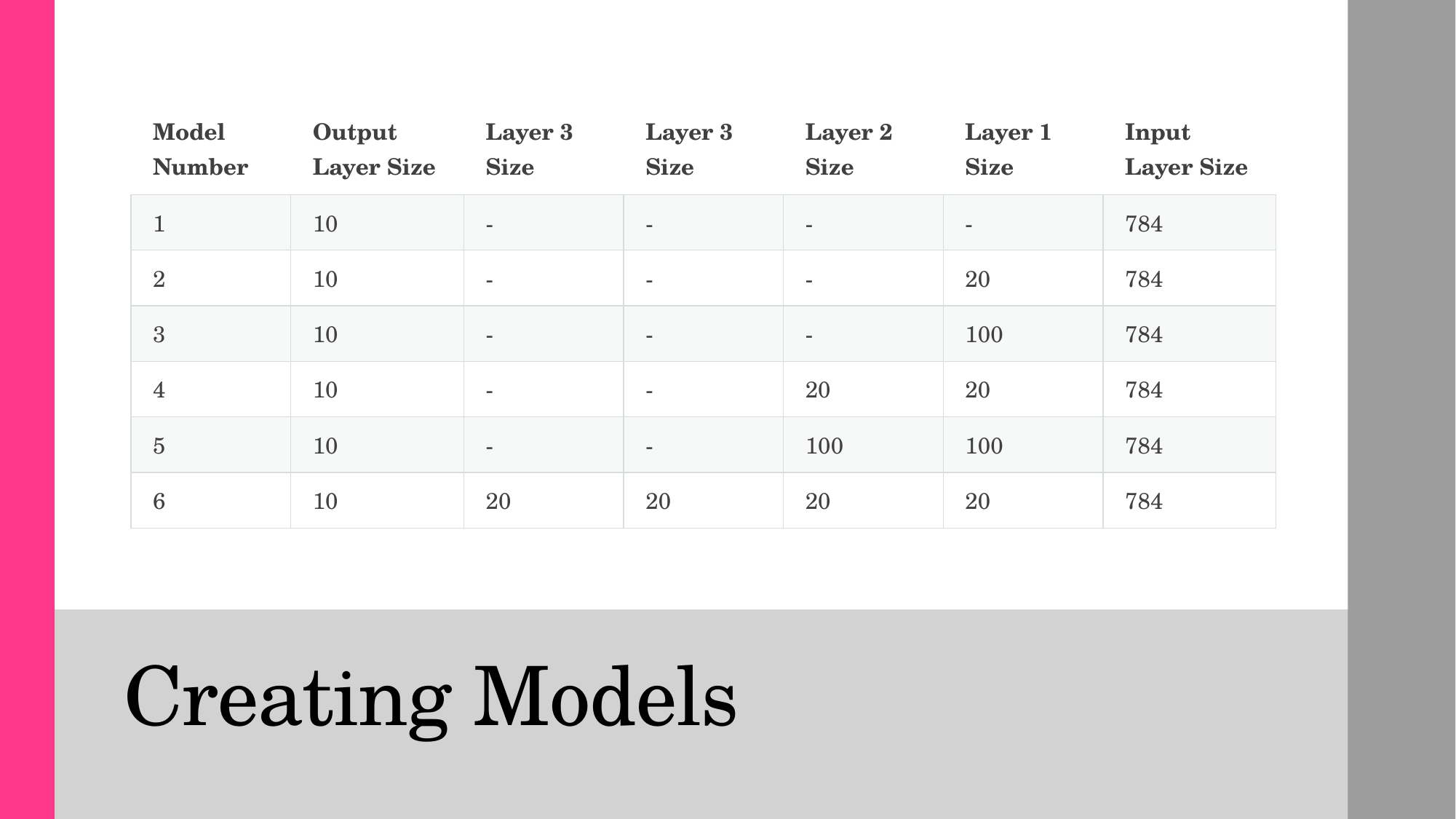

| Model Number | Output Layer Size | Layer 3 Size | Layer 3 Size | Layer 2 Size | Layer 1 Size | Input Layer Size |
| --- | --- | --- | --- | --- | --- | --- |
| 1 | 10 | - | - | - | - | 784 |
| 2 | 10 | - | - | - | 20 | 784 |
| 3 | 10 | - | - | - | 100 | 784 |
| 4 | 10 | - | - | 20 | 20 | 784 |
| 5 | 10 | - | - | 100 | 100 | 784 |
| 6 | 10 | 20 | 20 | 20 | 20 | 784 |

# Creating Models